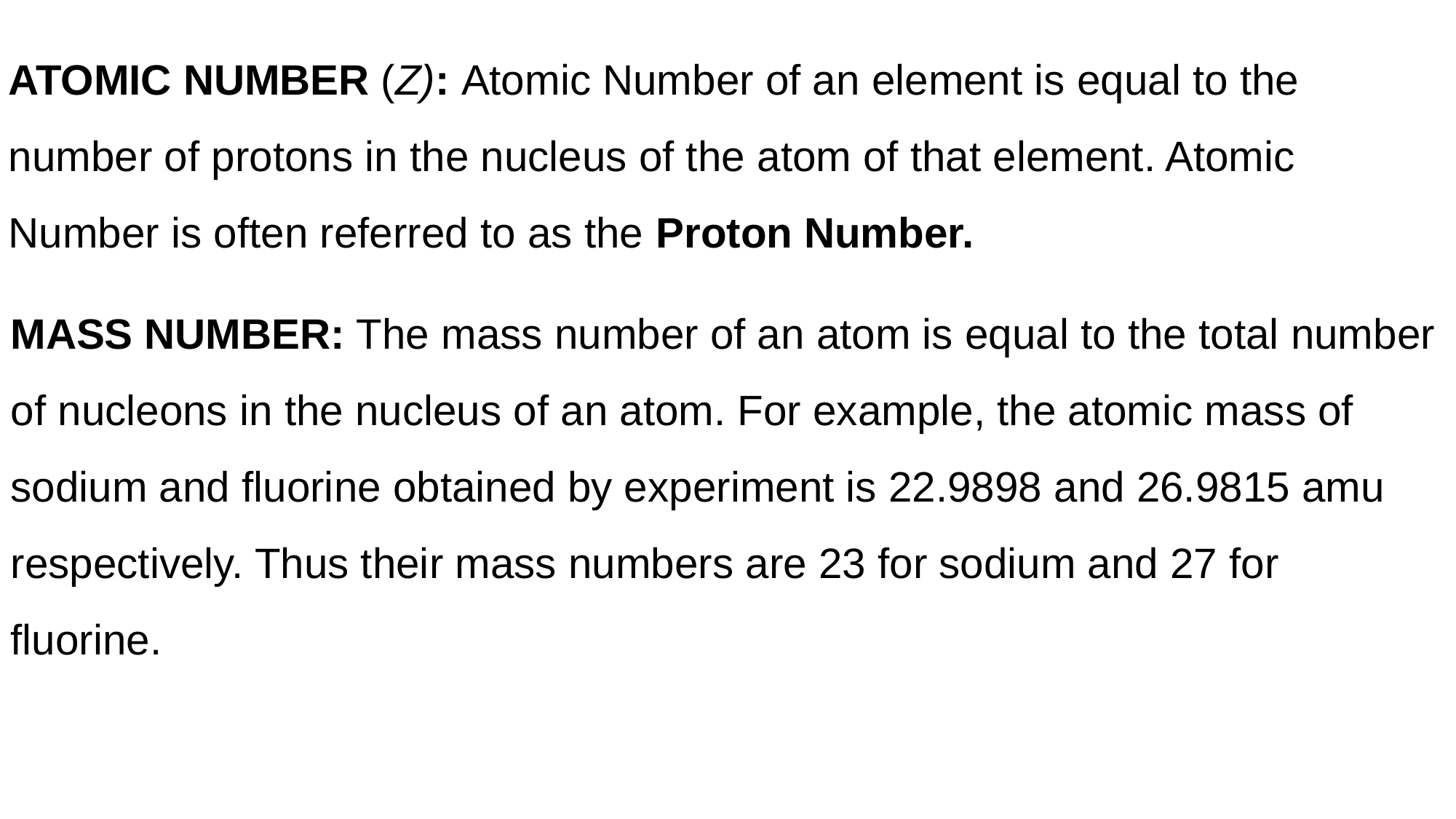

ATOMIC NUMBER (Z): Atomic Number of an element is equal to the number of protons in the nucleus of the atom of that element. Atomic Number is often referred to as the Proton Number.
MASS NUMBER: The mass number of an atom is equal to the total number of nucleons in the nucleus of an atom. For example, the atomic mass of sodium and fluorine obtained by experiment is 22.9898 and 26.9815 amu respectively. Thus their mass numbers are 23 for sodium and 27 for fluorine.